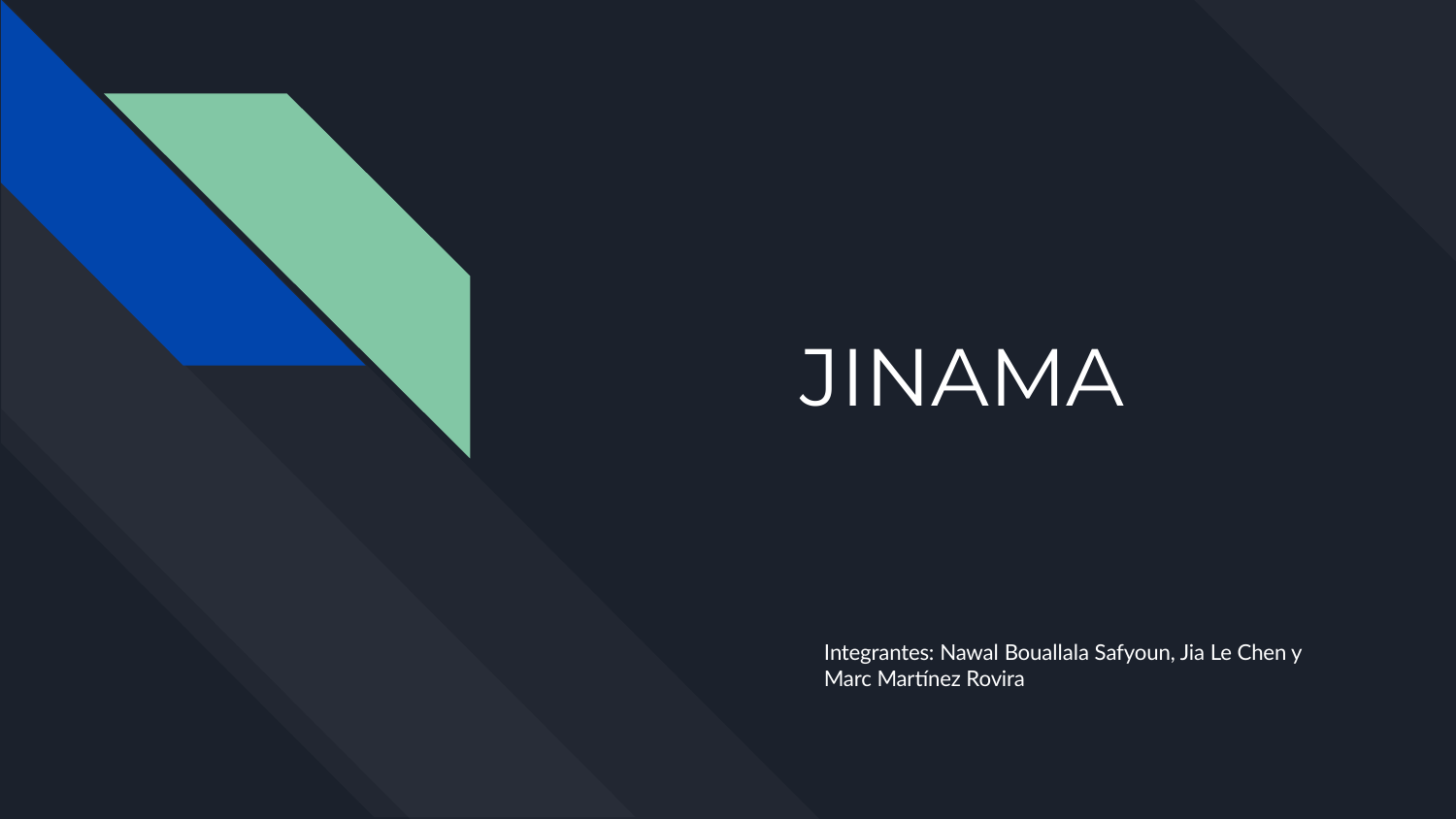

# JINAMA
Integrantes: Nawal Bouallala Safyoun, Jia Le Chen y Marc Martínez Rovira